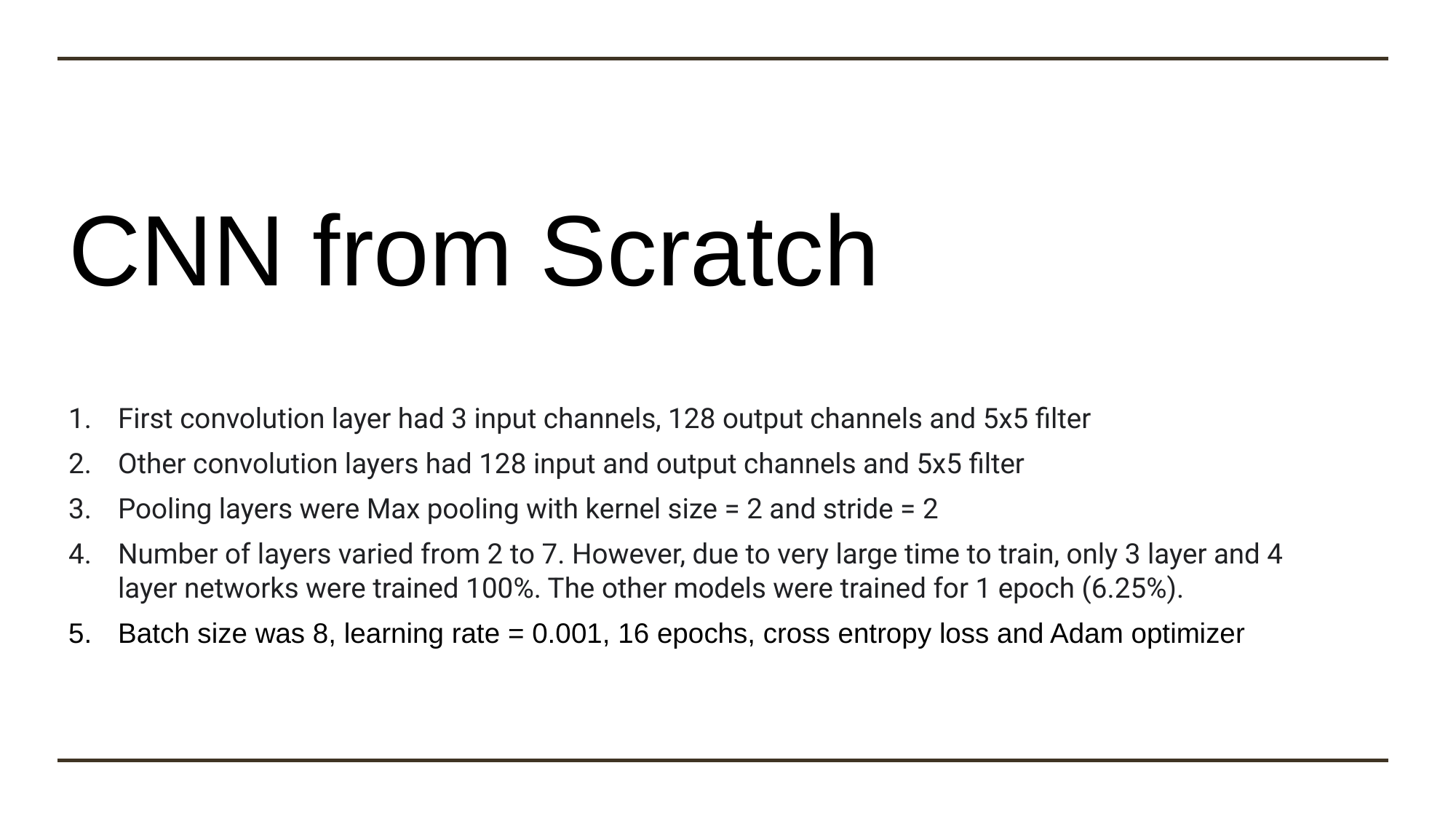

# CNN from Scratch
First convolution layer had 3 input channels, 128 output channels and 5x5 filter
Other convolution layers had 128 input and output channels and 5x5 filter
Pooling layers were Max pooling with kernel size = 2 and stride = 2
Number of layers varied from 2 to 7. However, due to very large time to train, only 3 layer and 4 layer networks were trained 100%. The other models were trained for 1 epoch (6.25%).
Batch size was 8, learning rate = 0.001, 16 epochs, cross entropy loss and Adam optimizer